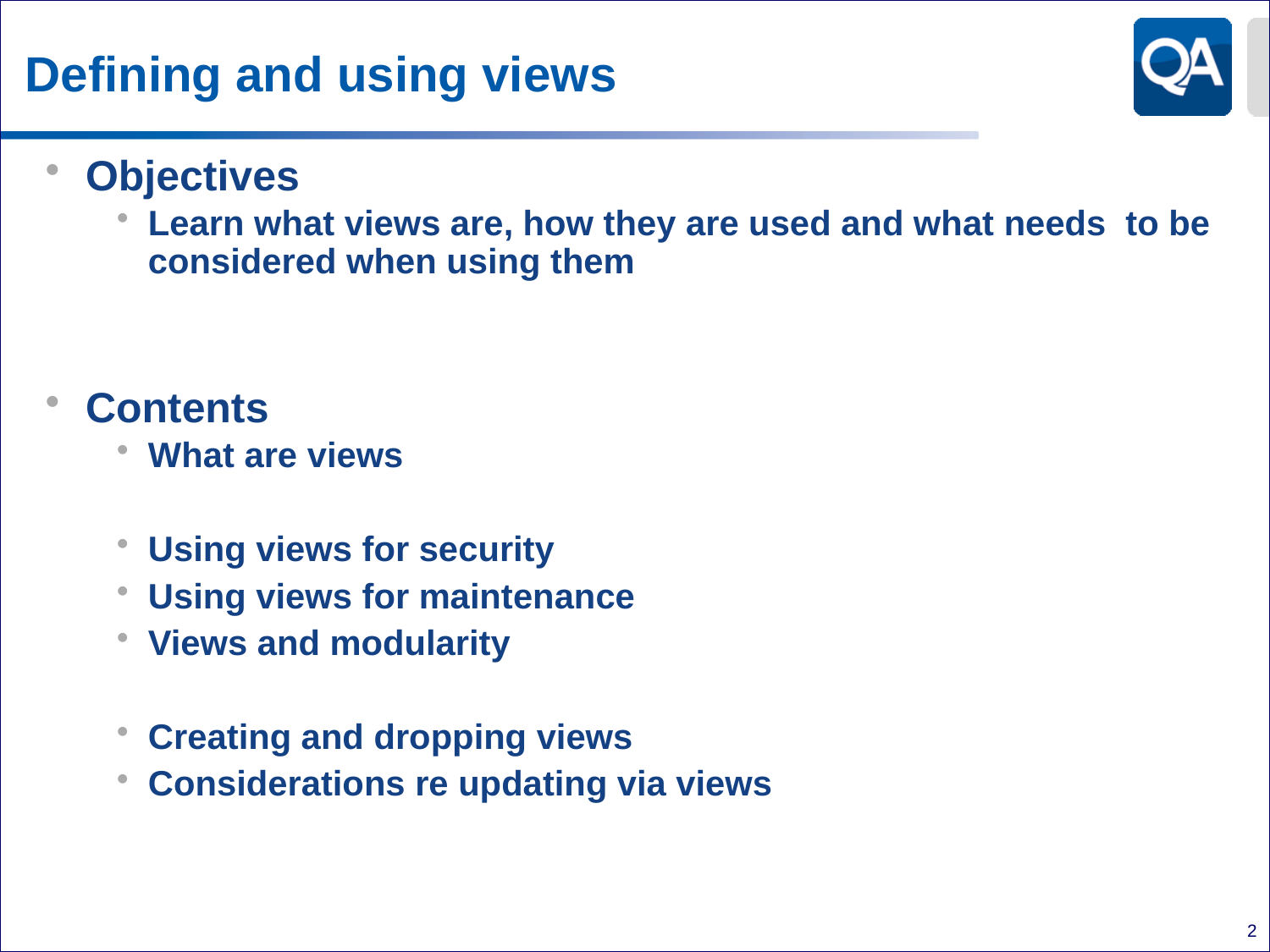

# Defining and using views

Objectives
Learn what views are, how they are used and what needs  to be considered when using them

Contents
What are views

Using views for security
Using views for maintenance
Views and modularity

Creating and dropping views
Considerations re updating via views